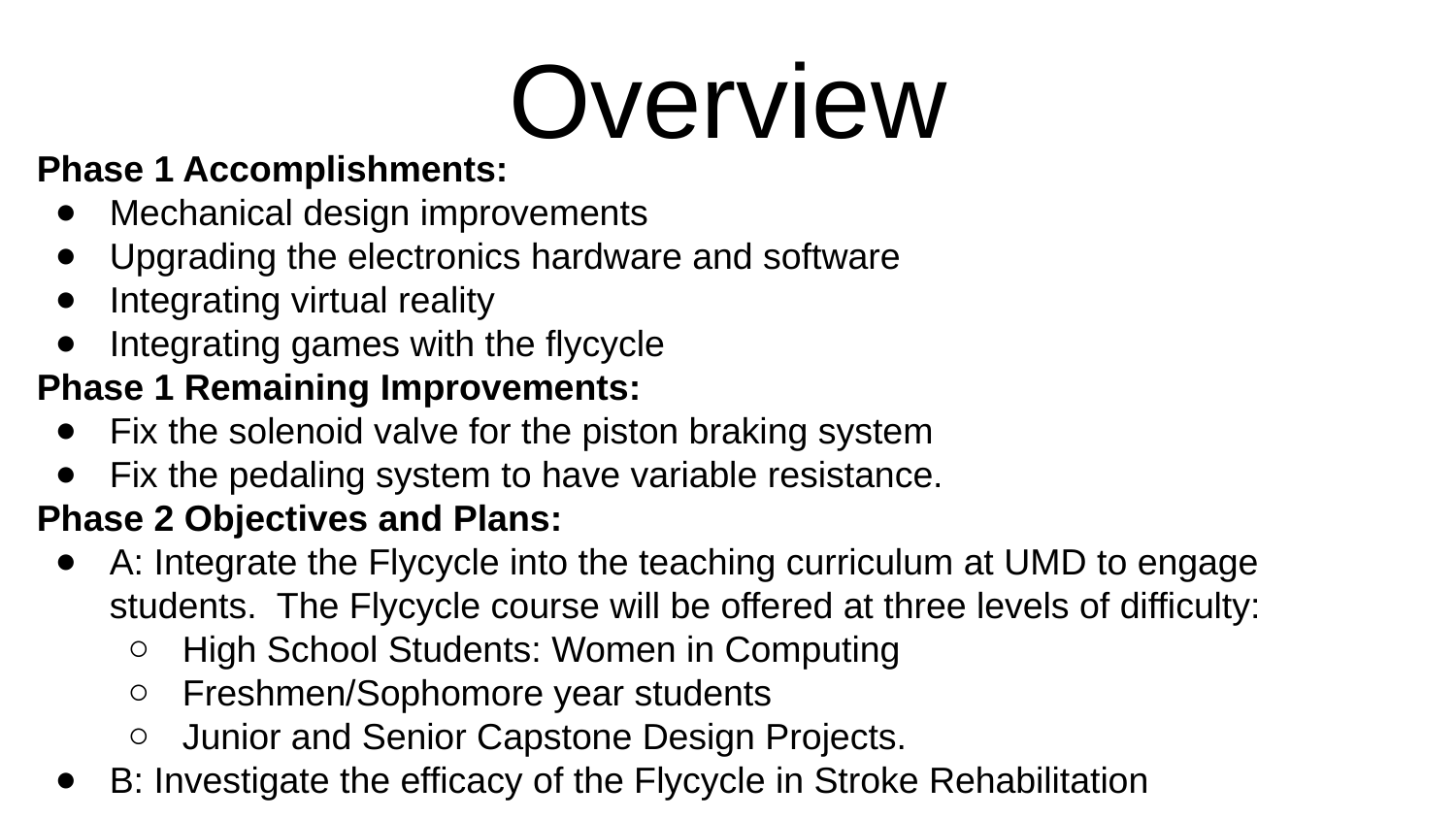

Overview
Phase 1 Accomplishments:
Mechanical design improvements
Upgrading the electronics hardware and software
Integrating virtual reality
Integrating games with the flycycle
Phase 1 Remaining Improvements:
Fix the solenoid valve for the piston braking system
Fix the pedaling system to have variable resistance.
Phase 2 Objectives and Plans:
A: Integrate the Flycycle into the teaching curriculum at UMD to engage students.  The Flycycle course will be offered at three levels of difficulty:
High School Students: Women in Computing
Freshmen/Sophomore year students
Junior and Senior Capstone Design Projects.
B: Investigate the efficacy of the Flycycle in Stroke Rehabilitation